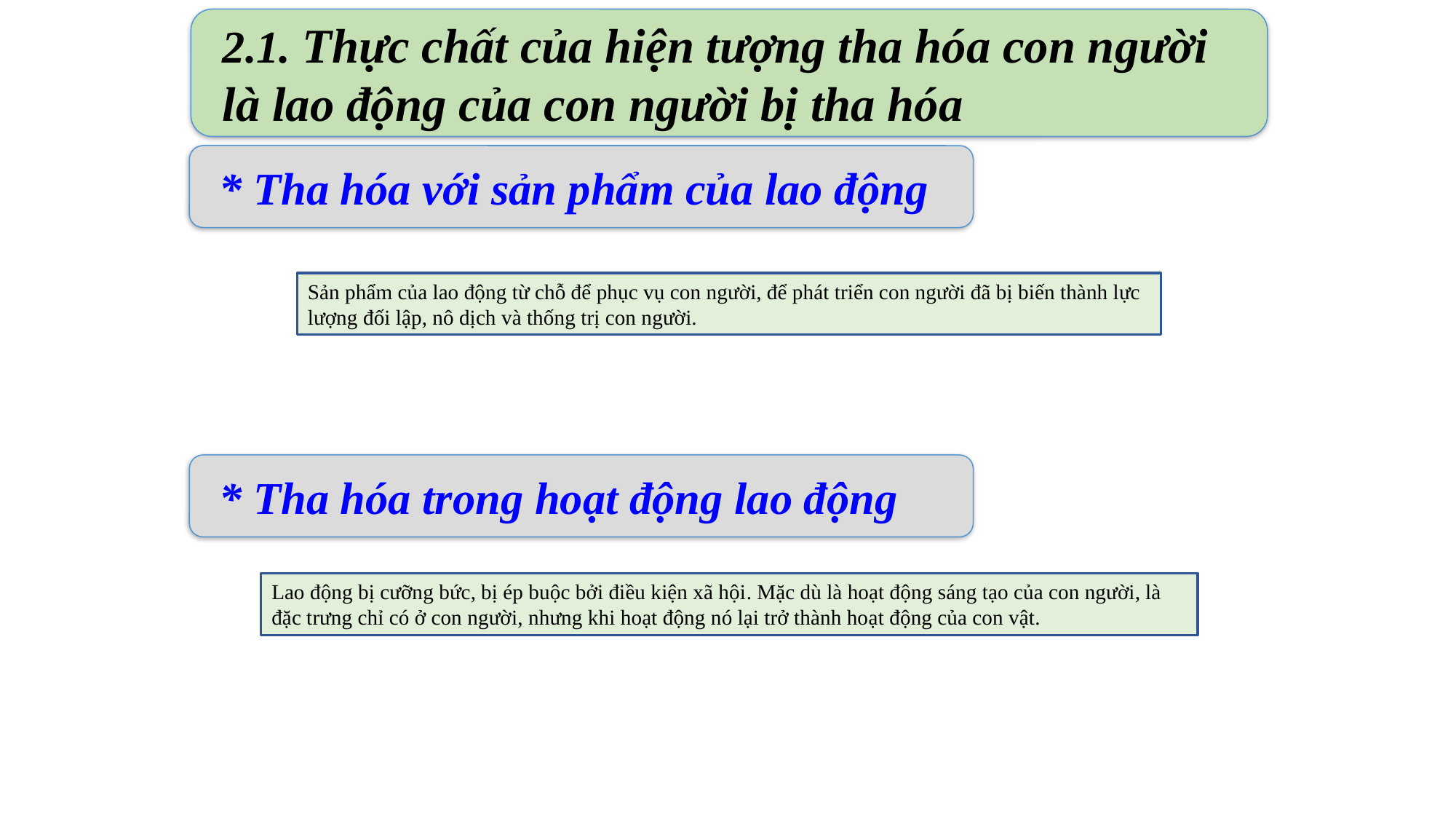

2.1. Thực chất của hiện tượng tha hóa con người là lao động của con người bị tha hóa

* Tha hóa với sản phẩm của lao động
Sản phẩm của lao động từ chỗ để phục vụ con người, để phát triển con người đã bị biến thành lực lượng đối lập, nô dịch và thống trị con người.

* Tha hóa trong hoạt động lao động
Lao động bị cưỡng bức, bị ép buộc bởi điều kiện xã hội. Mặc dù là hoạt động sáng tạo của con người, là đặc trưng chỉ có ở con người, nhưng khi hoạt động nó lại trở thành hoạt động của con vật.